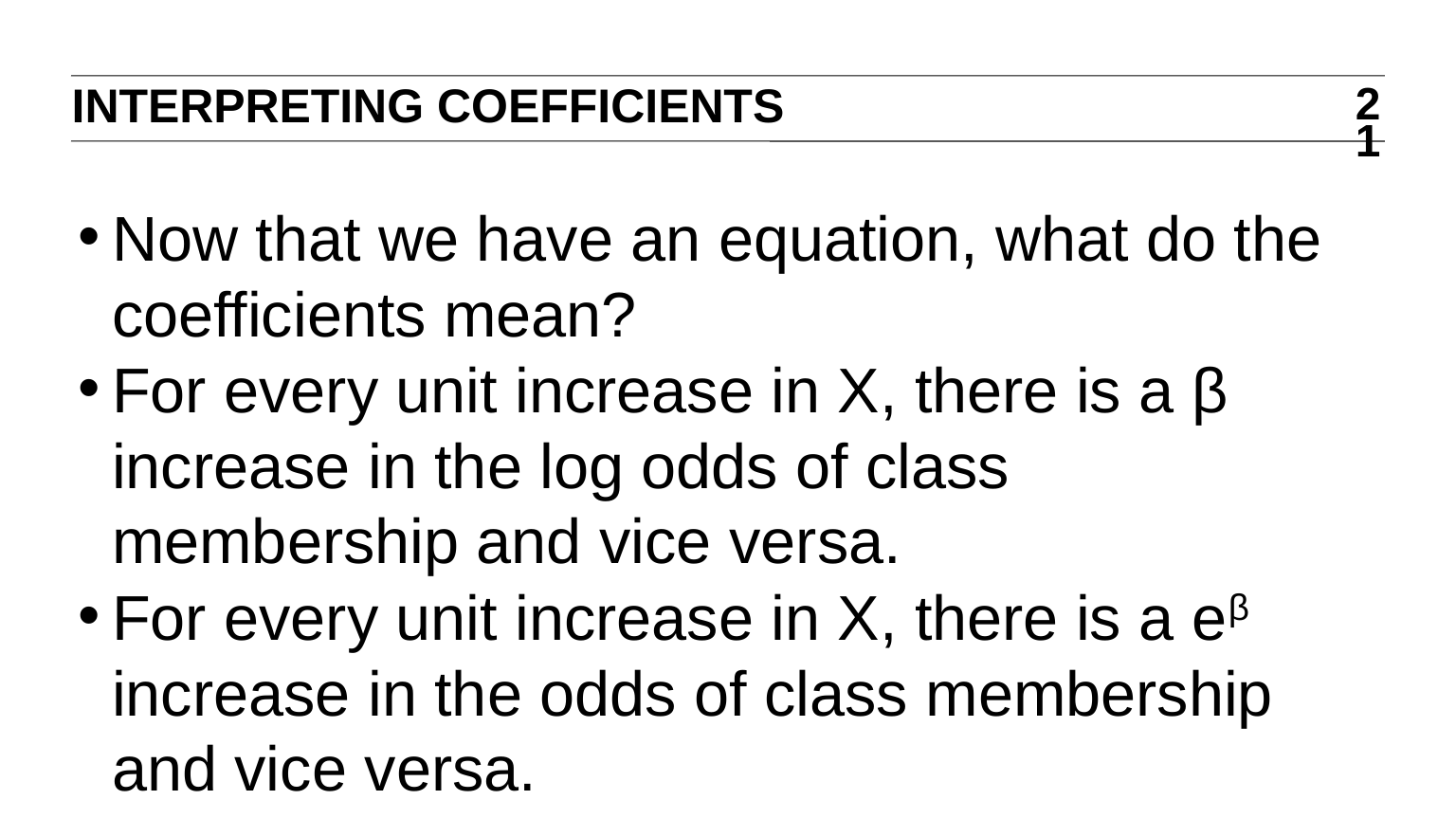

Interpreting coefficients
21
Now that we have an equation, what do the coefficients mean?
For every unit increase in X, there is a β increase in the log odds of class membership and vice versa.
For every unit increase in X, there is a eβ increase in the odds of class membership and vice versa.
This doesn’t mean for every increase in X, you add eβ to the previous odds.  It means for every increase in X, you multiple eβ to the previous odds.